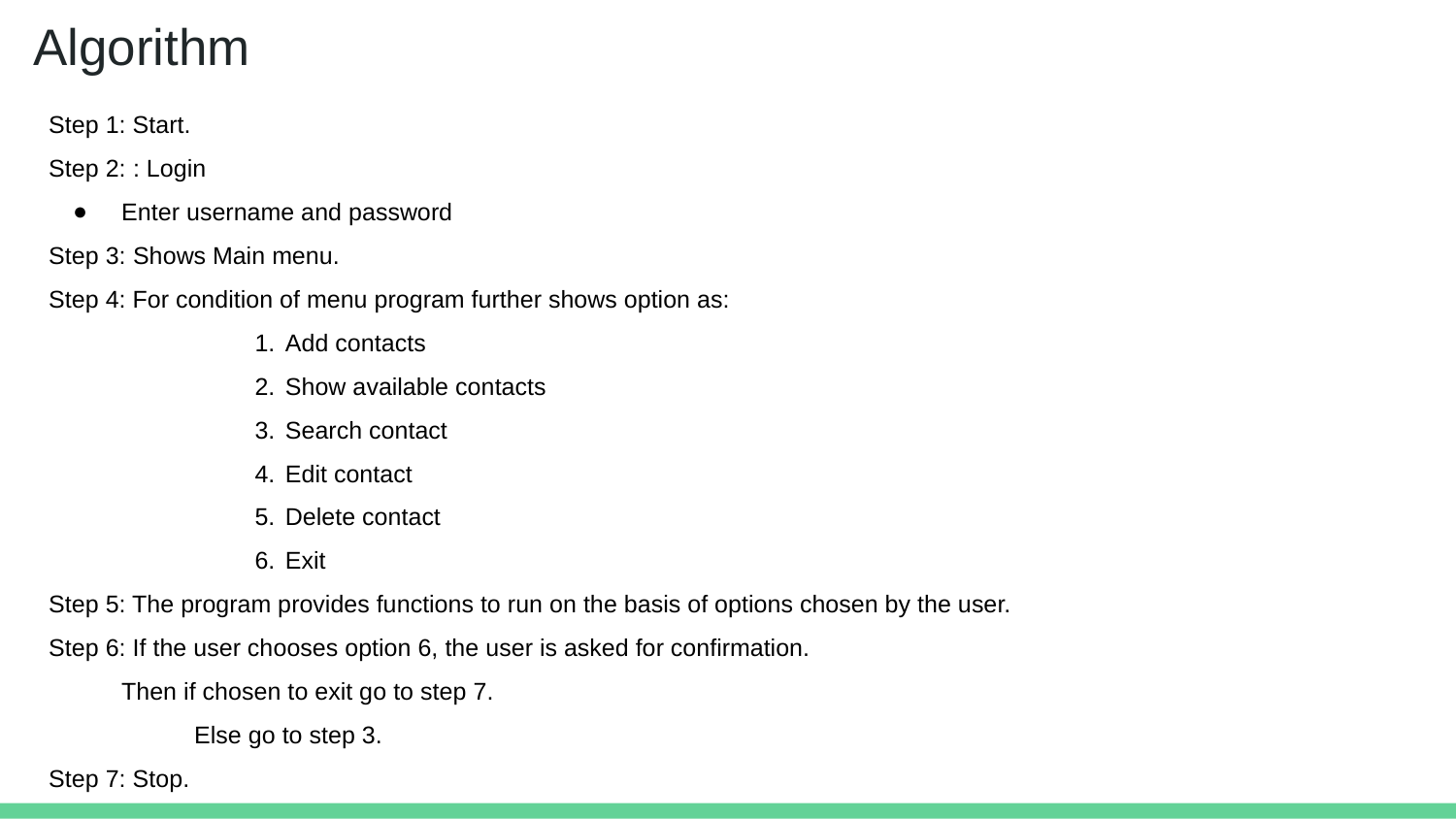

# Algorithm

Step 1: Start.
Step 2: : Login
Enter username and password
Step 3: Shows Main menu.
Step 4: For condition of menu program further shows option as:
Add contacts
Show available contacts
Search contact
Edit contact
Delete contact
Exit
Step 5: The program provides functions to run on the basis of options chosen by the user.
Step 6: If the user chooses option 6, the user is asked for confirmation.
Then if chosen to exit go to step 7.
	Else go to step 3.
Step 7: Stop.